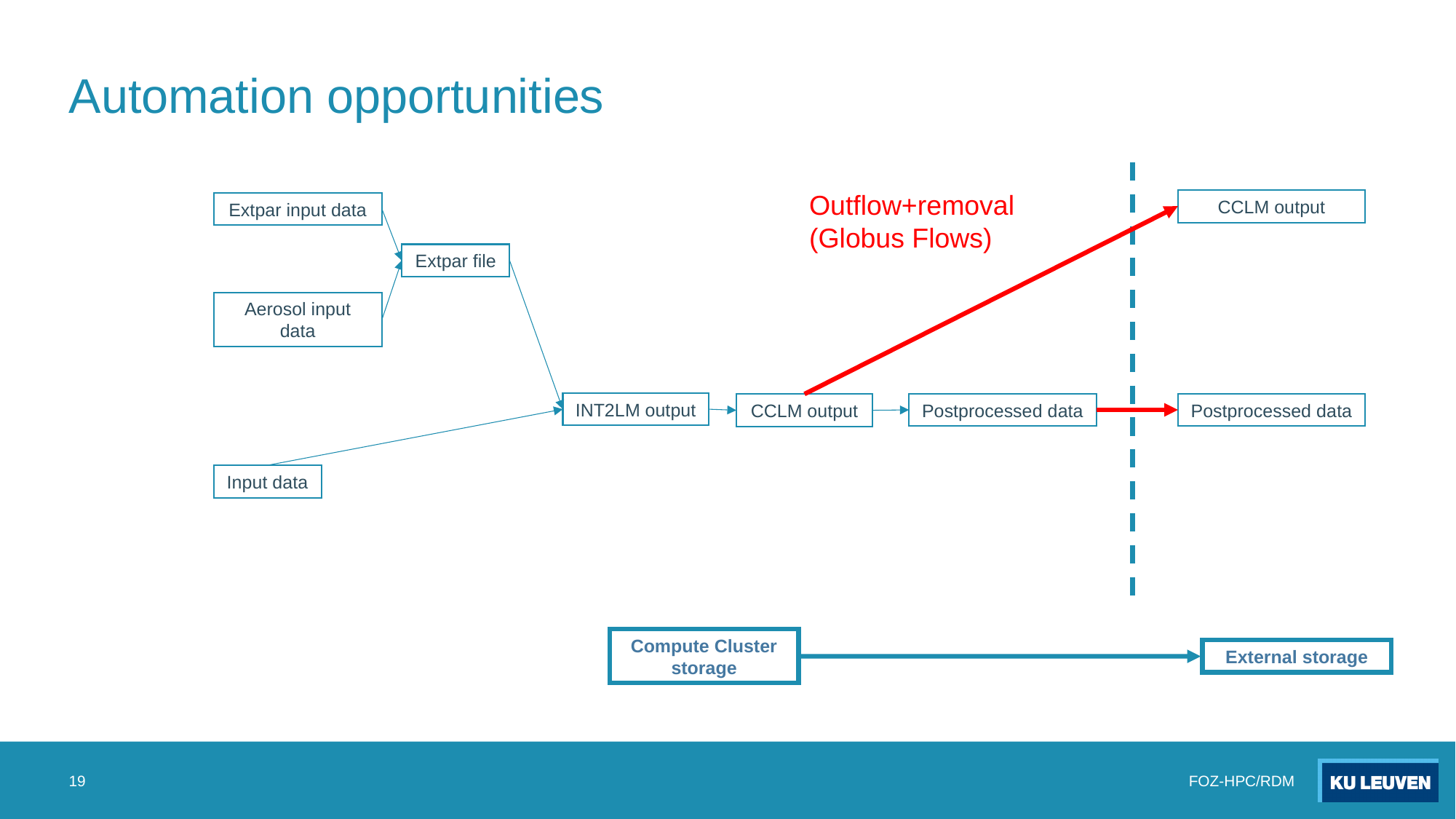

# Automation opportunities
Outflow+removal (Globus Flows)
CCLM output
Extpar input data
Extpar file
Aerosol input data
INT2LM output
Postprocessed data
Postprocessed data
CCLM output
Input data
Compute Cluster storage
External storage
19
FOZ-HPC/RDM